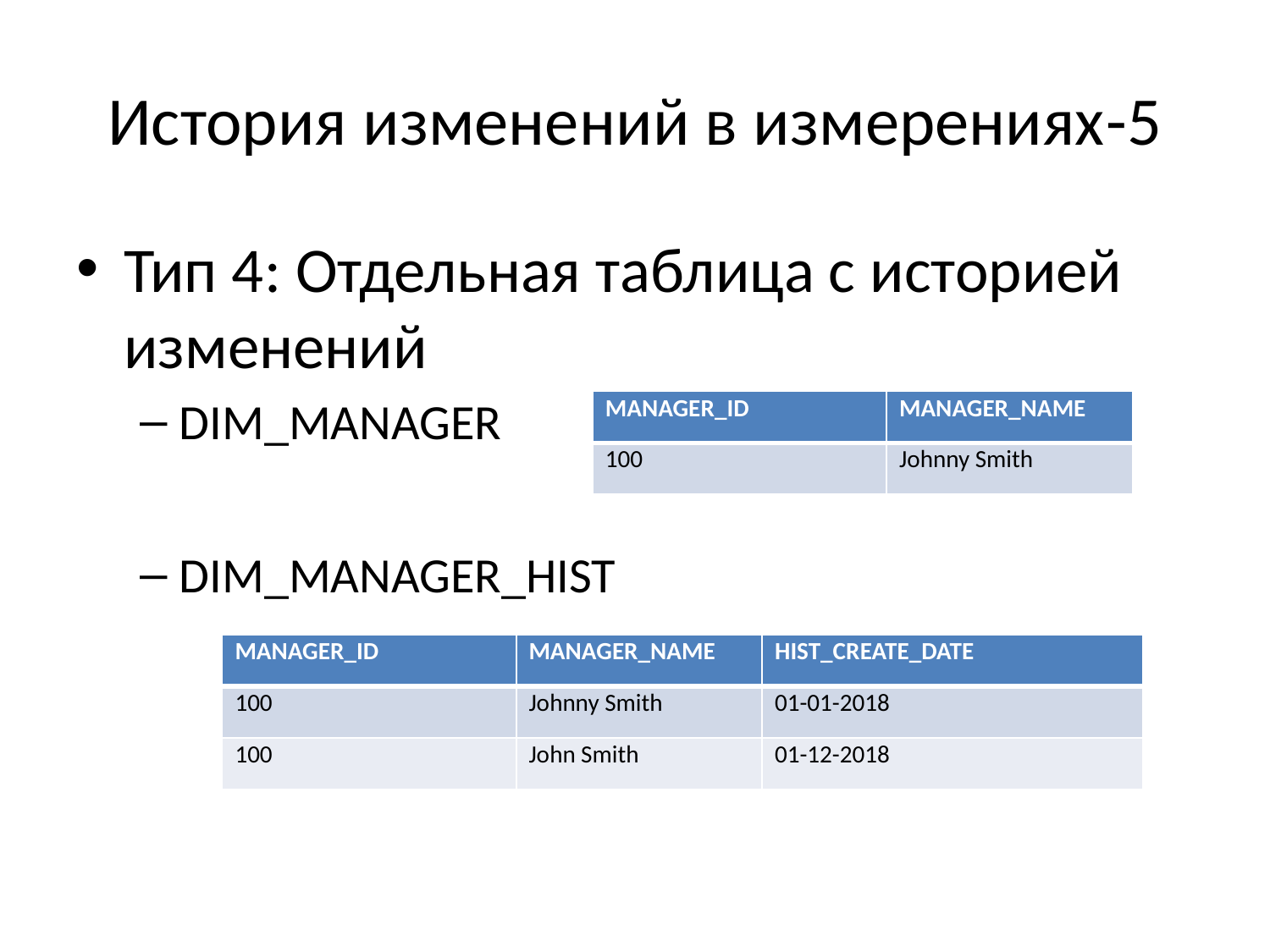

# История изменений в измерениях-5
Тип 4: Отдельная таблица с историей изменений
DIM_MANAGER

DIM_MANAGER_HIST
| MANAGER\_ID | MANAGER\_NAME |
| --- | --- |
| 100 | Johnny Smith |
| MANAGER\_ID | MANAGER\_NAME | HIST\_CREATE\_DATE |
| --- | --- | --- |
| 100 | Johnny Smith | 01-01-2018 |
| 100 | John Smith | 01-12-2018 |